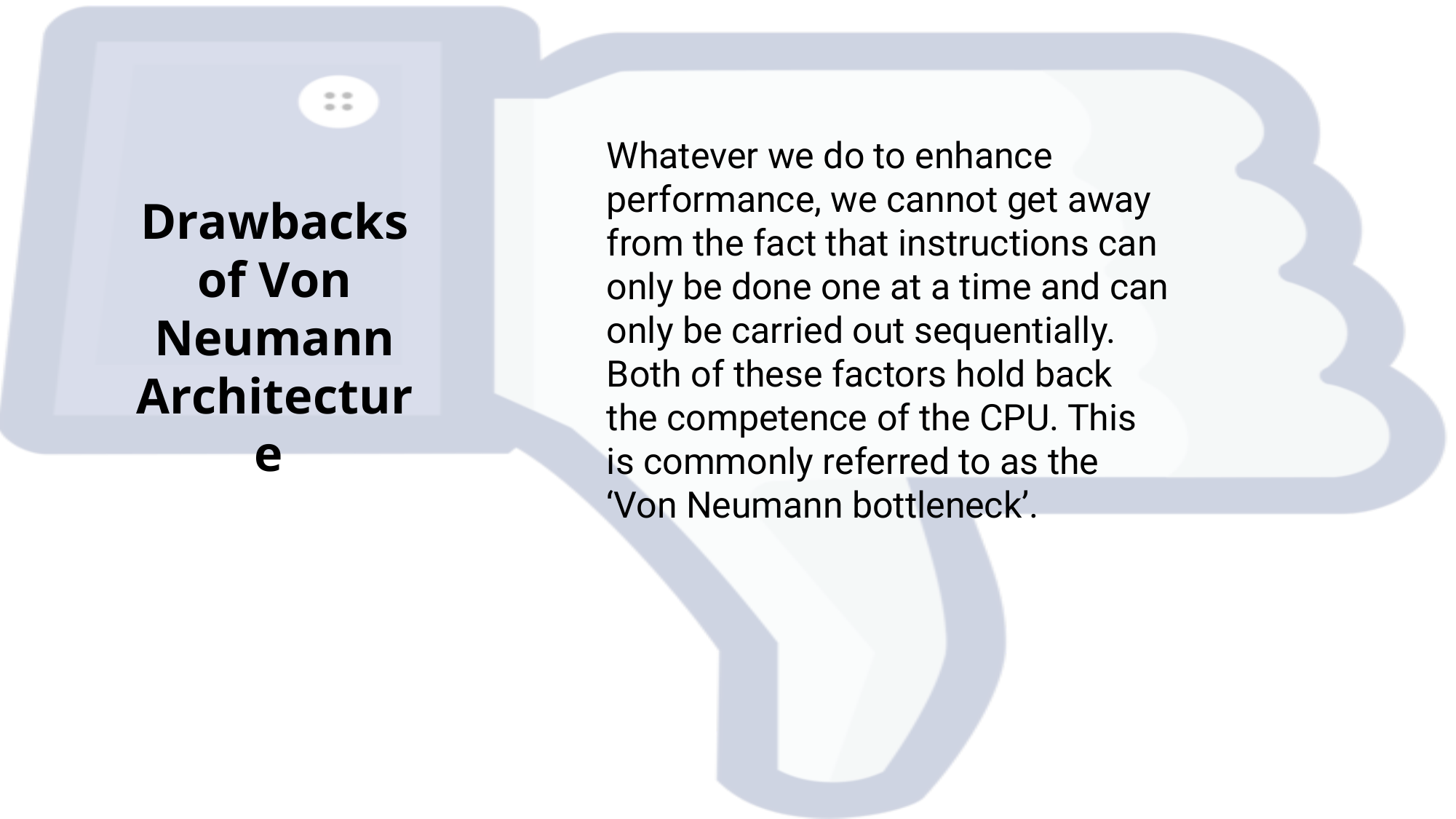

Whatever we do to enhance performance, we cannot get away from the fact that instructions can only be done one at a time and can only be carried out sequentially. Both of these factors hold back the competence of the CPU. This is commonly referred to as the ‘Von Neumann bottleneck’.
Drawbacks of Von Neumann Architecture